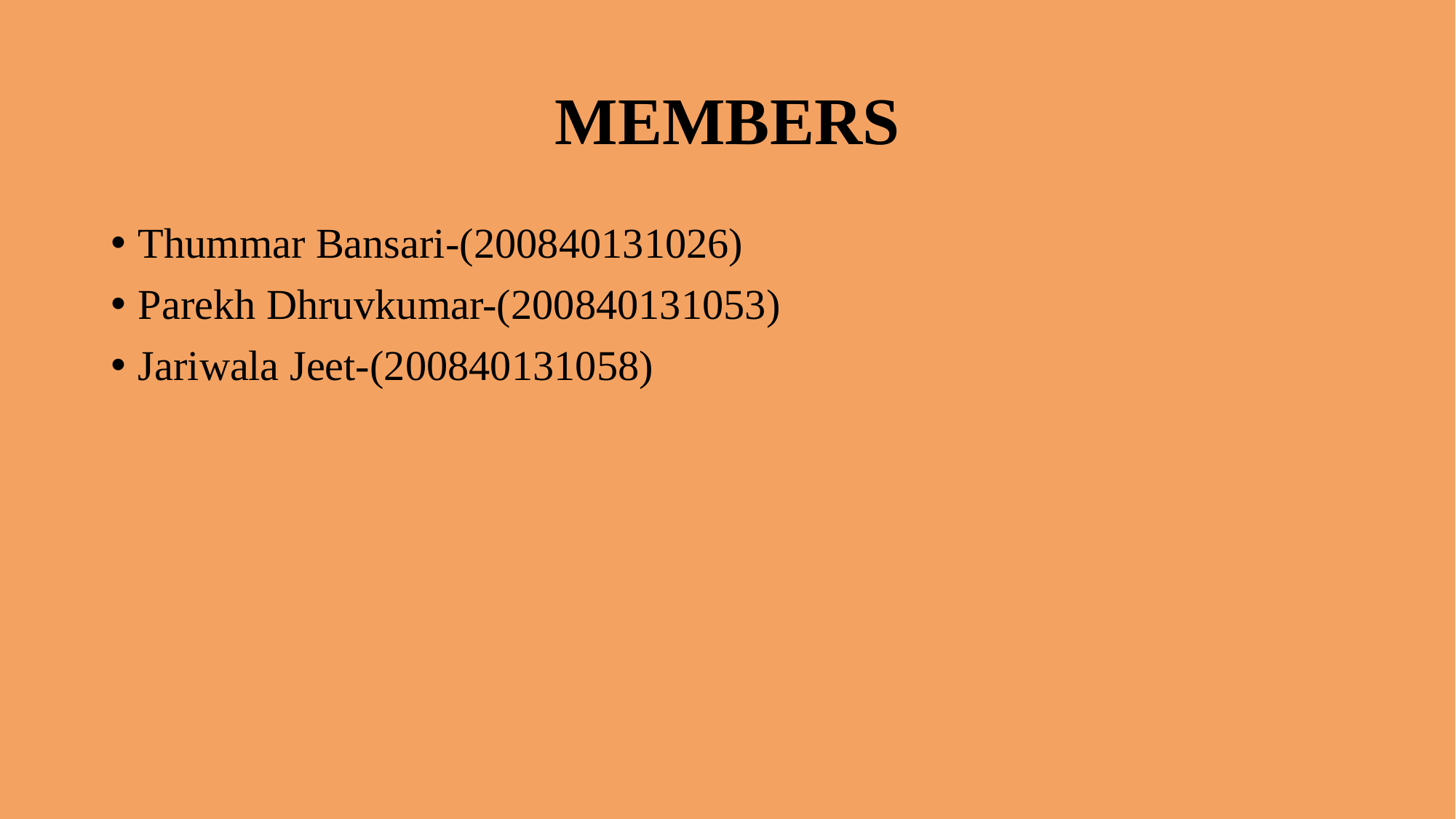

# MEMBERS
Thummar Bansari-(200840131026)
Parekh Dhruvkumar-(200840131053)
Jariwala Jeet-(200840131058)